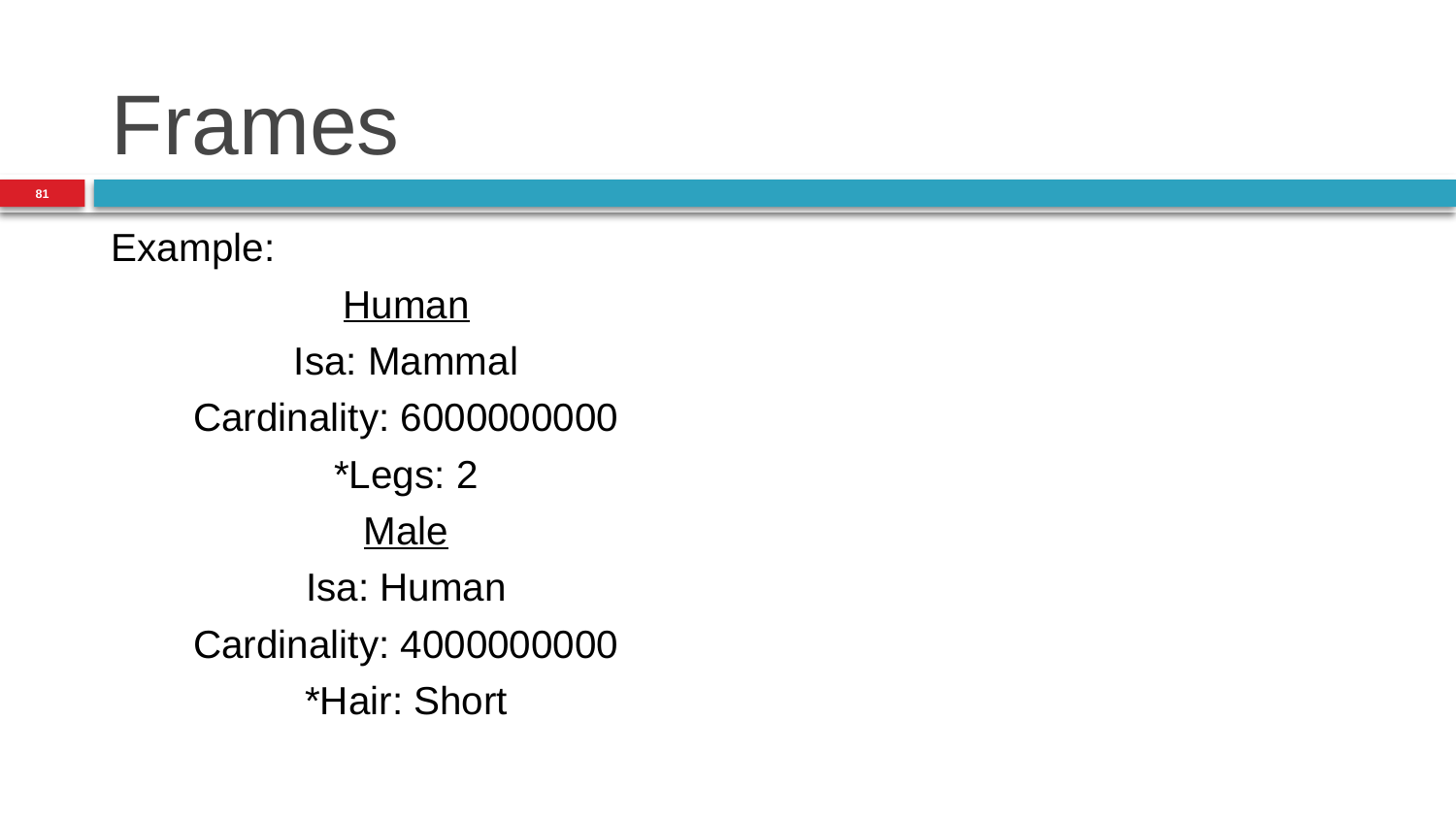

# Frames
81

Example:
Human
Isa: Mammal
Cardinality: 6000000000
*Legs: 2
Male
Isa: Human
Cardinality: 4000000000
*Hair: Short